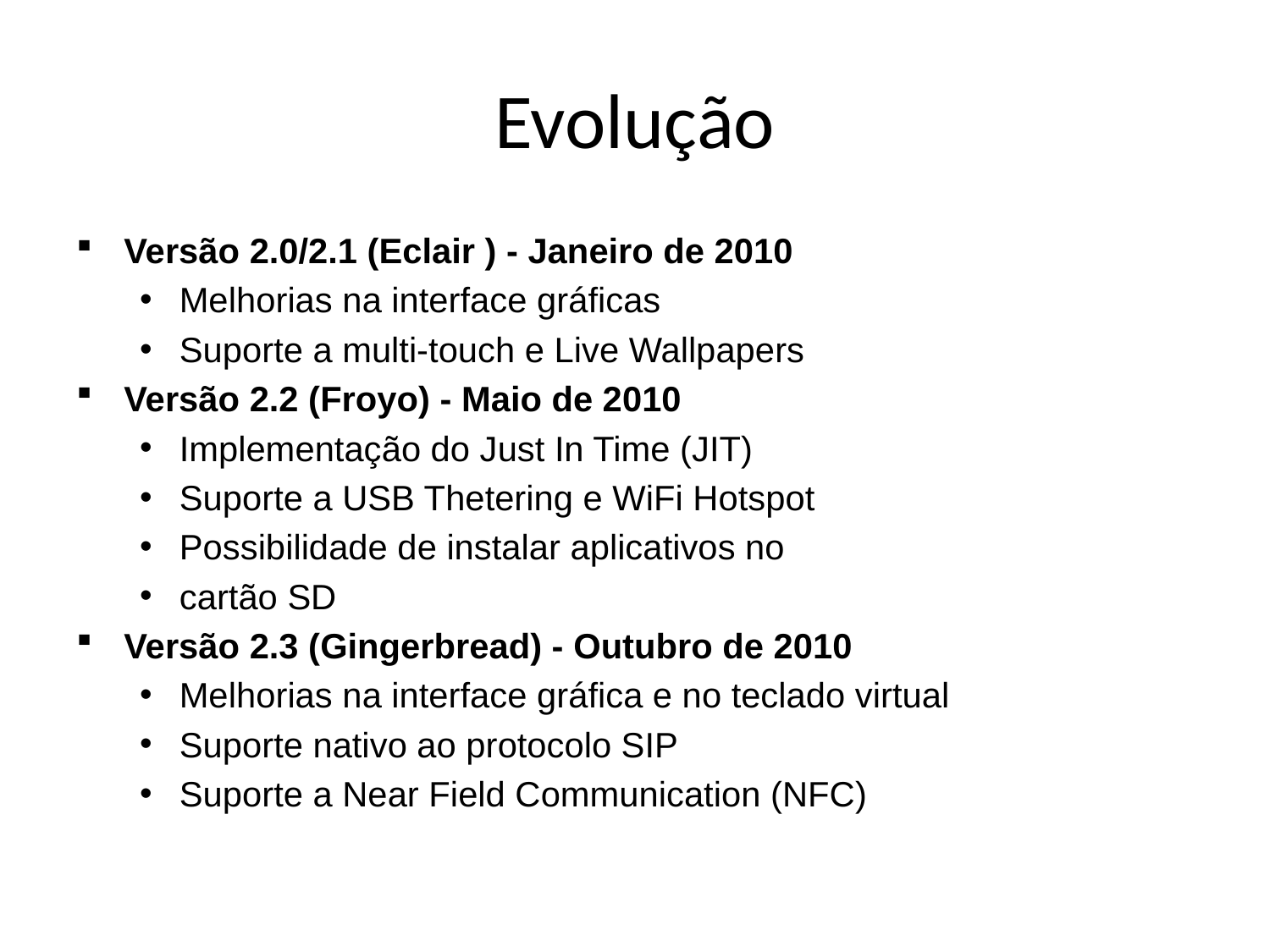

# Evolução
Versão 2.0/2.1 (Eclair ) - Janeiro de 2010
Melhorias na interface gráficas
Suporte a multi-touch e Live Wallpapers
Versão 2.2 (Froyo) - Maio de 2010
Implementação do Just In Time (JIT)
Suporte a USB Thetering e WiFi Hotspot
Possibilidade de instalar aplicativos no
cartão SD
Versão 2.3 (Gingerbread) - Outubro de 2010
Melhorias na interface gráfica e no teclado virtual
Suporte nativo ao protocolo SIP
Suporte a Near Field Communication (NFC)